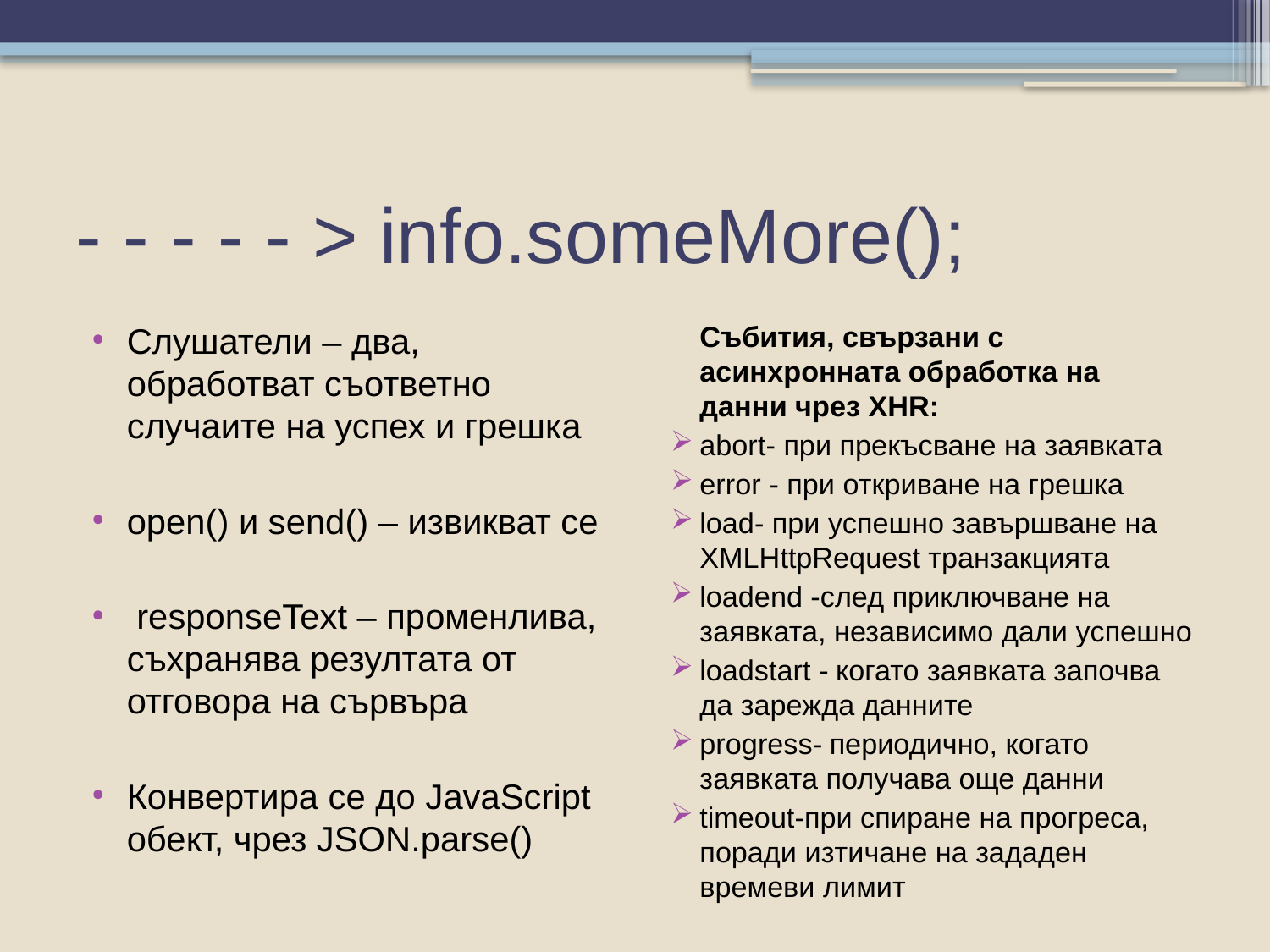

# - - - - - > info.someMore();
Слушатели – два, обработват съответно случаите на успех и грешка

open() и send() – извикват се

 responseText – променлива, съхранява резултата от отговора на сървъра

Конвертира се до JavaScript обект, чрез JSON.parse()
	Събития, свързани с асинхронната обработка на данни чрез XHR:
abort- при прекъсване на заявката
error - при откриване на грешка
load- при успешно завършване на XMLHttpRequest транзакцията
loadend -след приключване на заявката, независимо дали успешно
loadstart - когато заявката започва да зарежда данните
progress- периодично, когато заявката получава още данни
timeout-при спиране на прогреса, поради изтичане на зададен времеви лимит